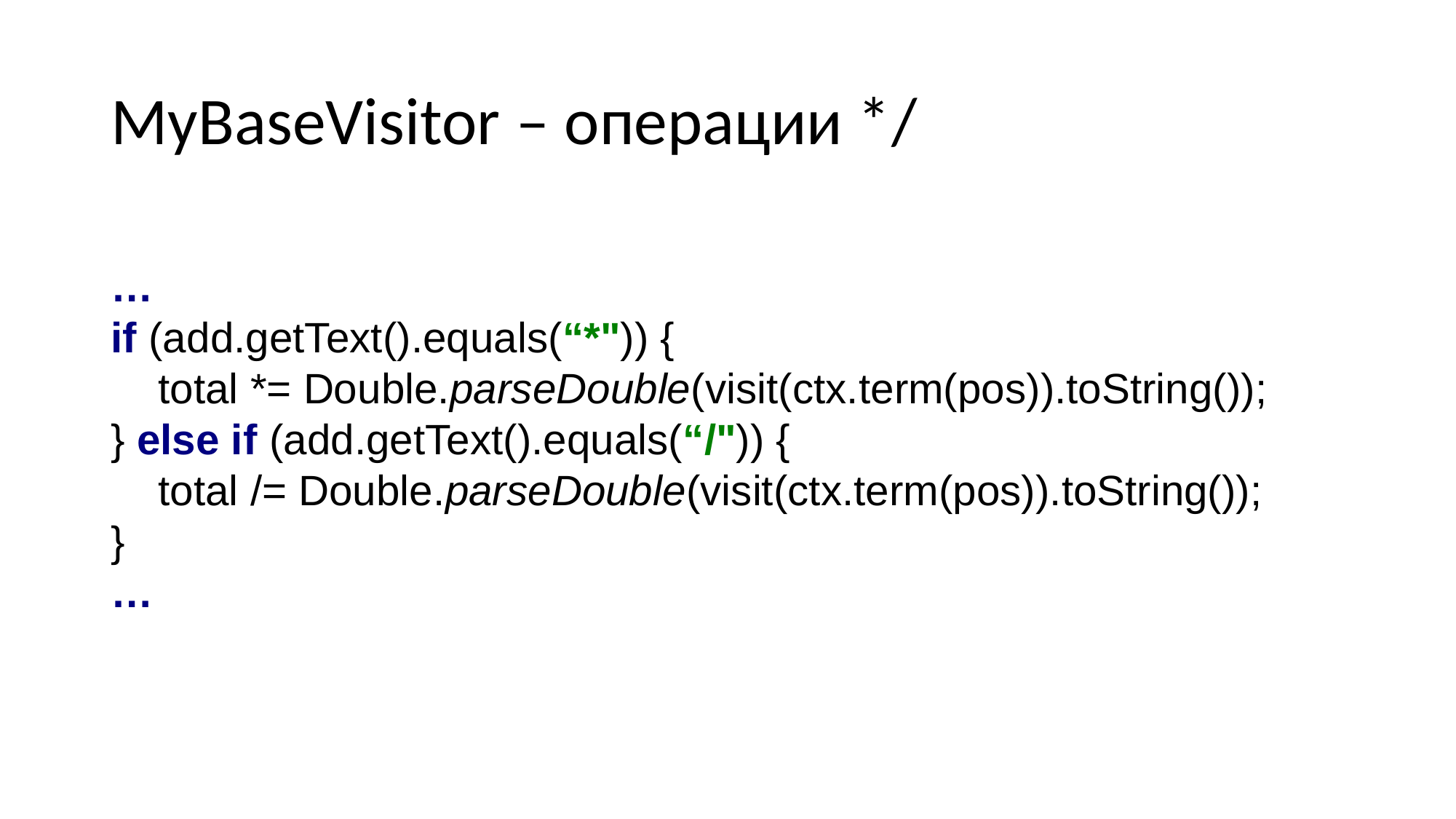

# MyBaseVisitor – операции */
…
if (add.getText().equals(“*")) {
    total *= Double.parseDouble(visit(ctx.term(pos)).toString());
} else if (add.getText().equals(“/")) {
    total /= Double.parseDouble(visit(ctx.term(pos)).toString());
}
…